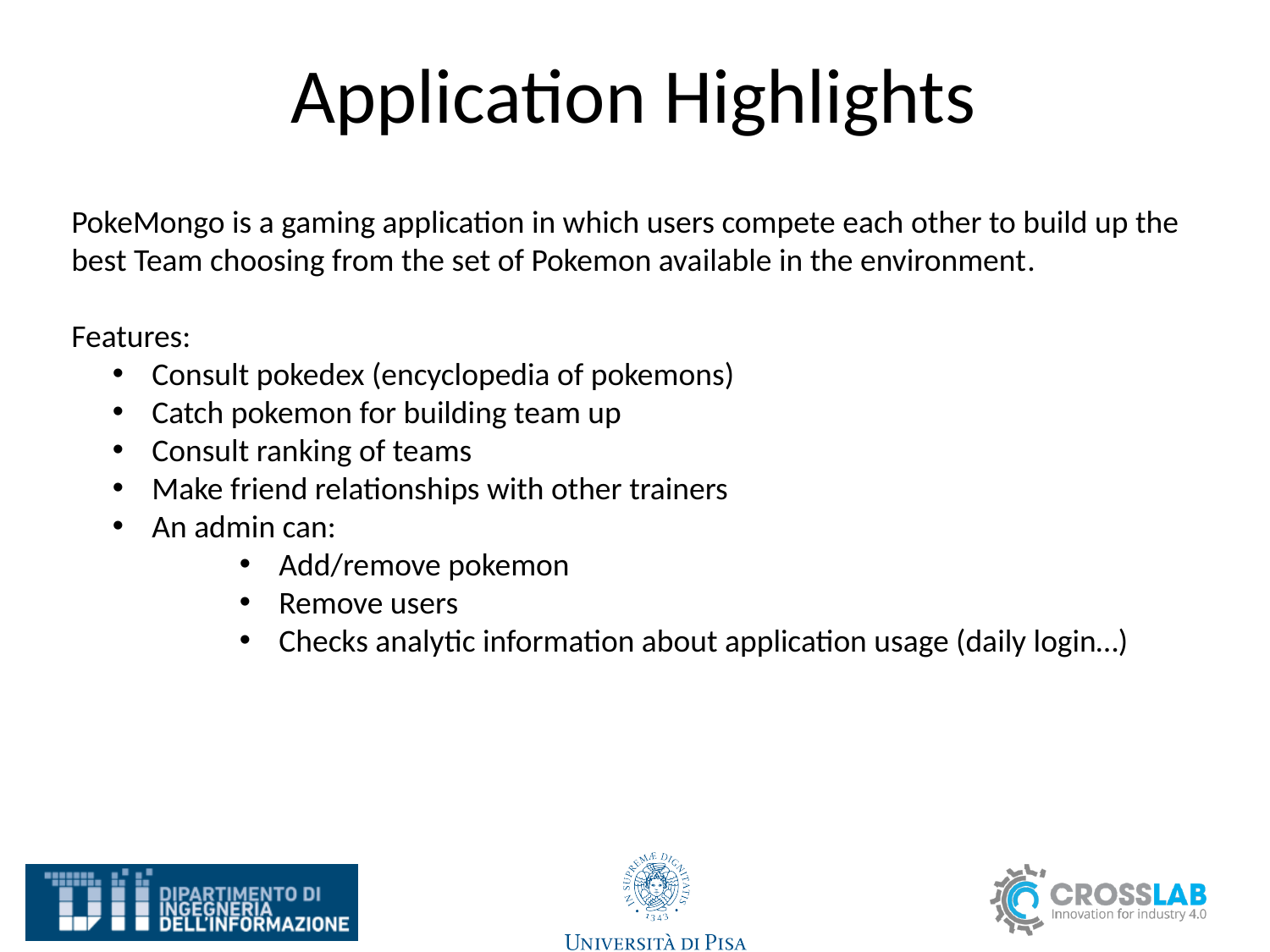

# Application Highlights
PokeMongo is a gaming application in which users compete each other to build up the best Team choosing from the set of Pokemon available in the environment.

Features:
Consult pokedex (encyclopedia of pokemons)
Catch pokemon for building team up
Consult ranking of teams
Make friend relationships with other trainers
An admin can:
Add/remove pokemon
Remove users
Checks analytic information about application usage (daily login…)